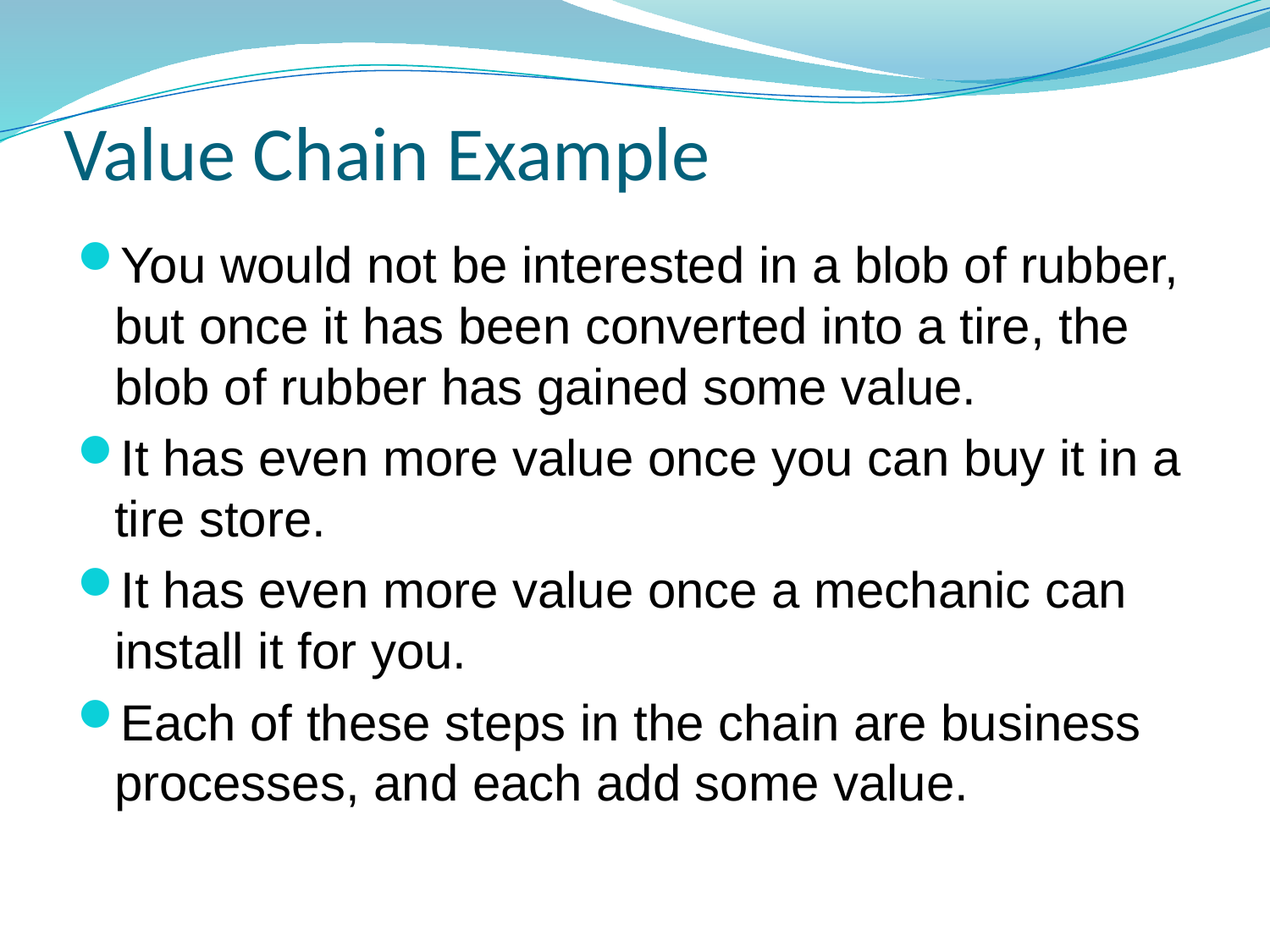

# Value Chain Example
You would not be interested in a blob of rubber, but once it has been converted into a tire, the blob of rubber has gained some value.
It has even more value once you can buy it in a tire store.
It has even more value once a mechanic can install it for you.
Each of these steps in the chain are business processes, and each add some value.